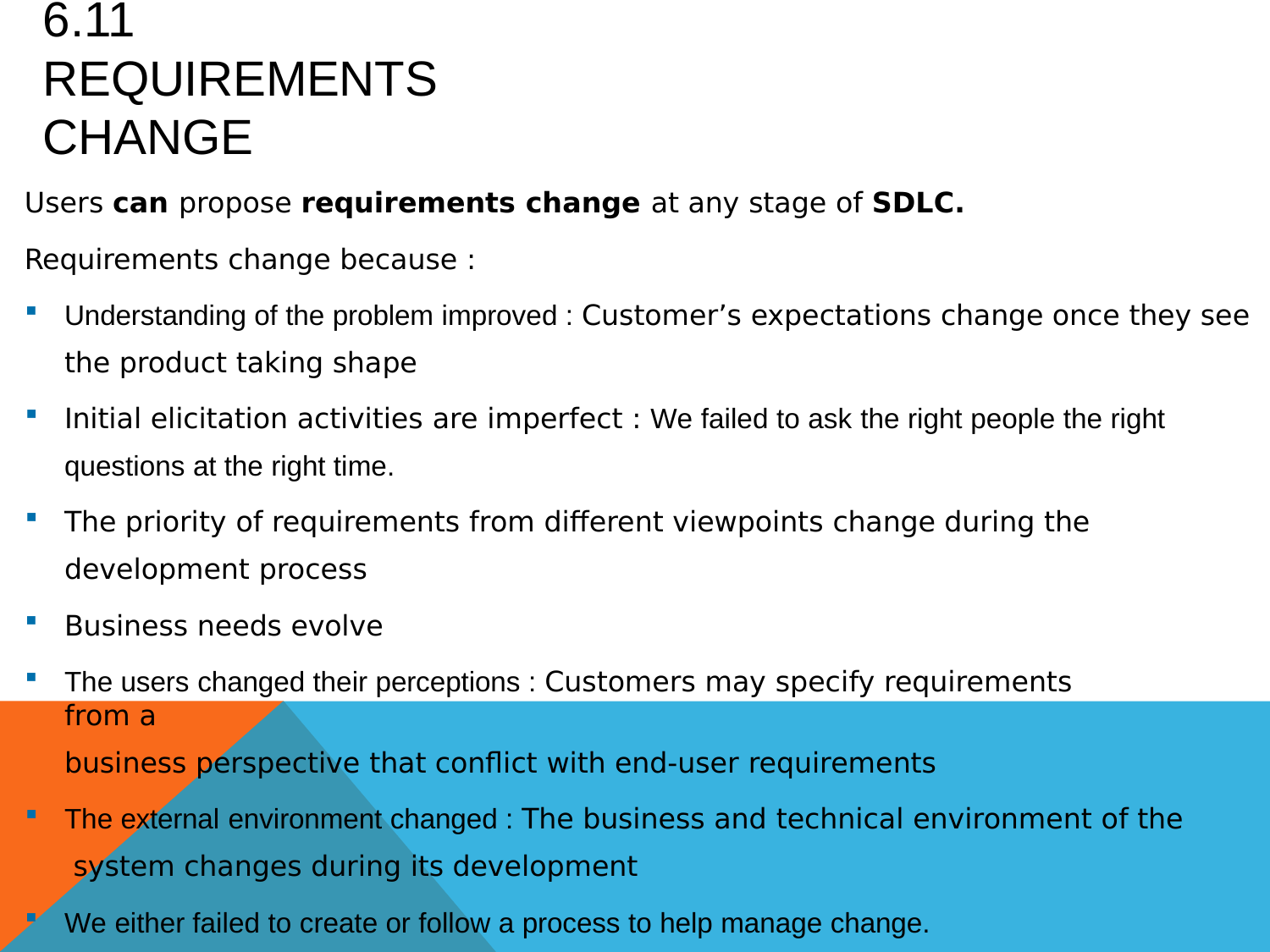

# 6.11	Requirements Change
Users can propose requirements change at any stage of SDLC.
Requirements change because :
Understanding of the problem improved : Customer’s expectations change once they see
the product taking shape
Initial elicitation activities are imperfect : We failed to ask the right people the right  questions at the right time.
The priority of requirements from different viewpoints change during the  development process
Business needs evolve
The users changed their perceptions : Customers may specify requirements from a
business perspective that conflict with end-user requirements
The external environment changed : The business and technical environment of the  system changes during its development
We either failed to create or follow a process to help manage change.